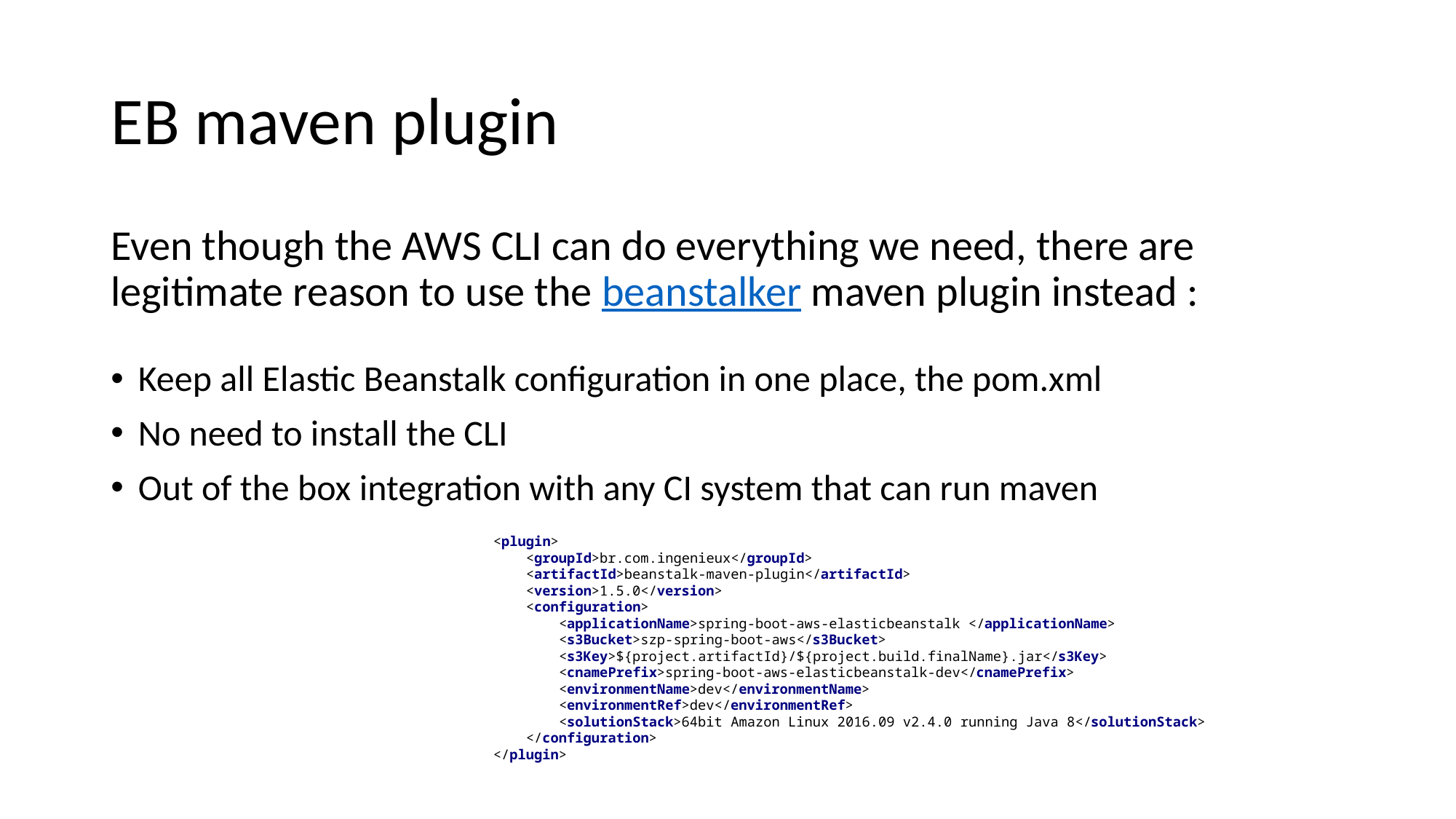

# EB maven plugin
Even though the AWS CLI can do everything we need, there are legitimate reason to use the beanstalker maven plugin instead :

Keep all Elastic Beanstalk configuration in one place, the pom.xml
No need to install the CLI
Out of the box integration with any CI system that can run maven

<plugin>
    <groupId>br.com.ingenieux</groupId>
    <artifactId>beanstalk-maven-plugin</artifactId>
    <version>1.5.0</version>
    <configuration>
        <applicationName>spring-boot-aws-elasticbeanstalk </applicationName>
        <s3Bucket>szp-spring-boot-aws</s3Bucket>
        <s3Key>${project.artifactId}/${project.build.finalName}.jar</s3Key>
        <cnamePrefix>spring-boot-aws-elasticbeanstalk-dev</cnamePrefix>
        <environmentName>dev</environmentName>
        <environmentRef>dev</environmentRef>
        <solutionStack>64bit Amazon Linux 2016.09 v2.4.0 running Java 8</solutionStack>
    </configuration>
</plugin>